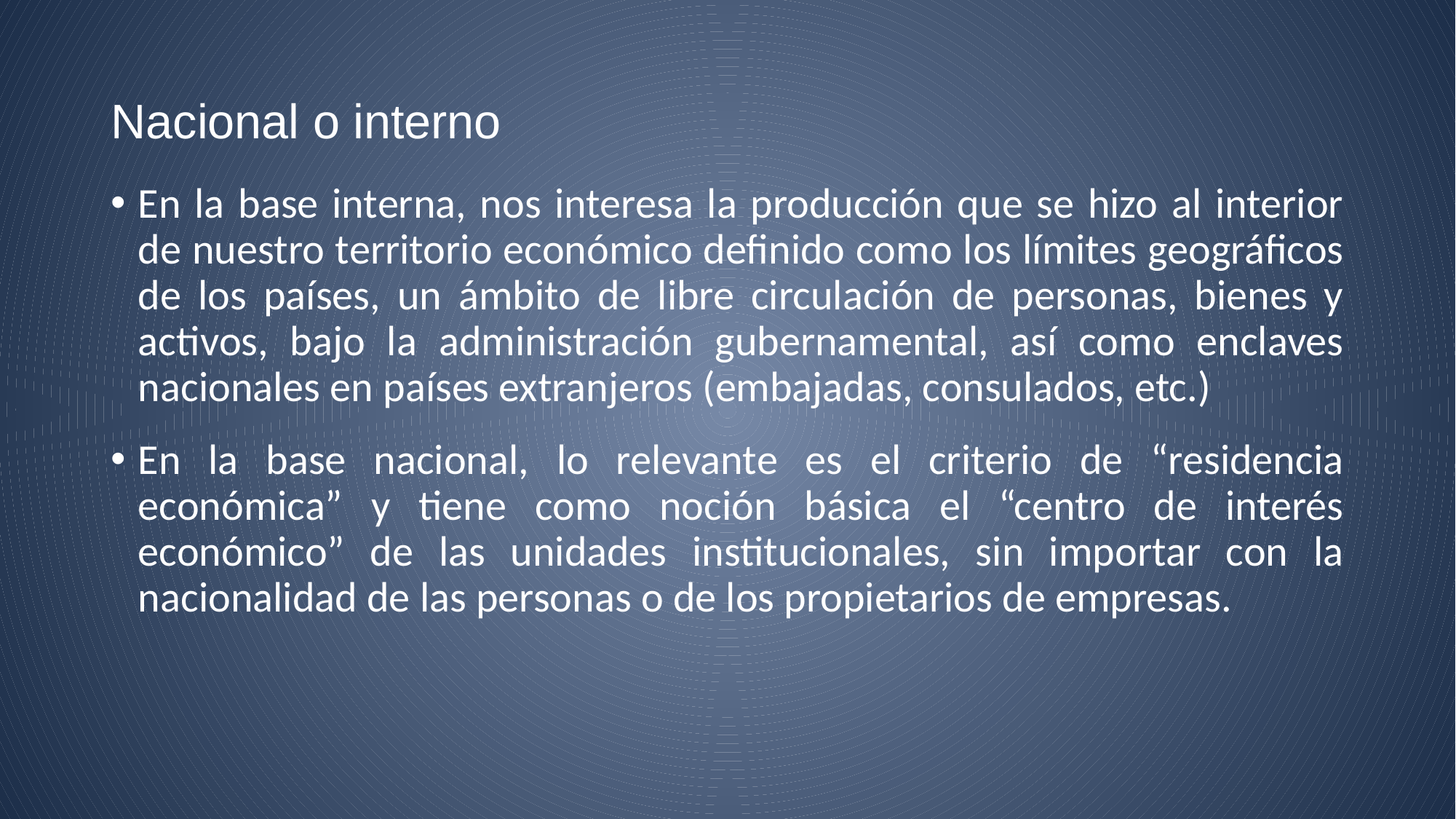

# Nacional o interno
En la base interna, nos interesa la producción que se hizo al interior de nuestro territorio económico definido como los límites geográficos de los países, un ámbito de libre circulación de personas, bienes y activos, bajo la administración gubernamental, así como enclaves nacionales en países extranjeros (embajadas, consulados, etc.)
En la base nacional, lo relevante es el criterio de “residencia económica” y tiene como noción básica el “centro de interés económico” de las unidades institucionales, sin importar con la nacionalidad de las personas o de los propietarios de empresas.